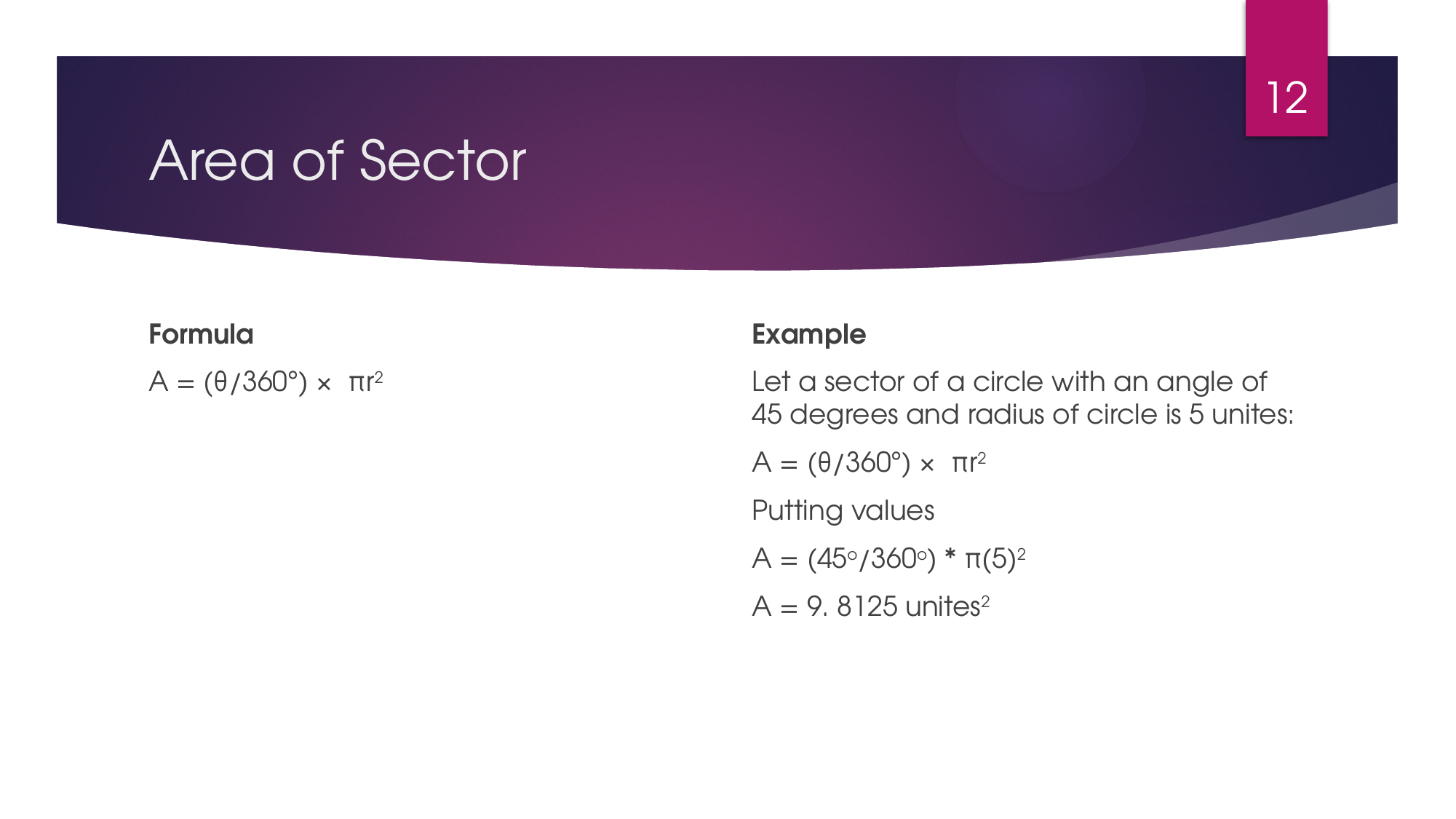

12
# Area of Sector
Formula
A = (θ/360°) ×  πr2

Example
Let a sector of a circle with an angle of 45 degrees and radius of circle is 5 unites:
A = (θ/360°) ×  πr2
Putting values
A = (45o/360o) * π(5)2
A = 9. 8125 unites2